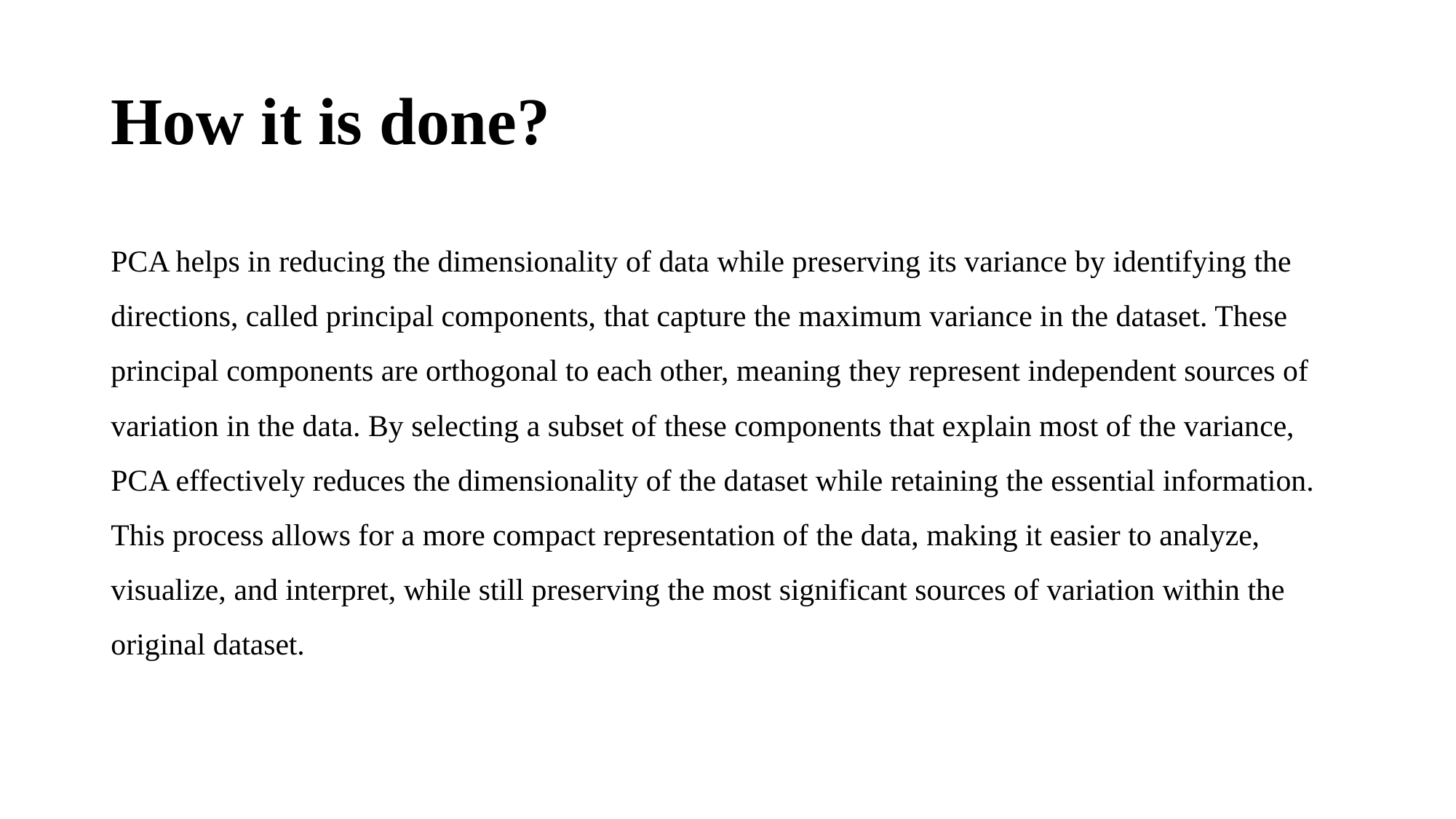

# How it is done?
PCA helps in reducing the dimensionality of data while preserving its variance by identifying the directions, called principal components, that capture the maximum variance in the dataset. These principal components are orthogonal to each other, meaning they represent independent sources of variation in the data. By selecting a subset of these components that explain most of the variance, PCA effectively reduces the dimensionality of the dataset while retaining the essential information. This process allows for a more compact representation of the data, making it easier to analyze, visualize, and interpret, while still preserving the most significant sources of variation within the original dataset.